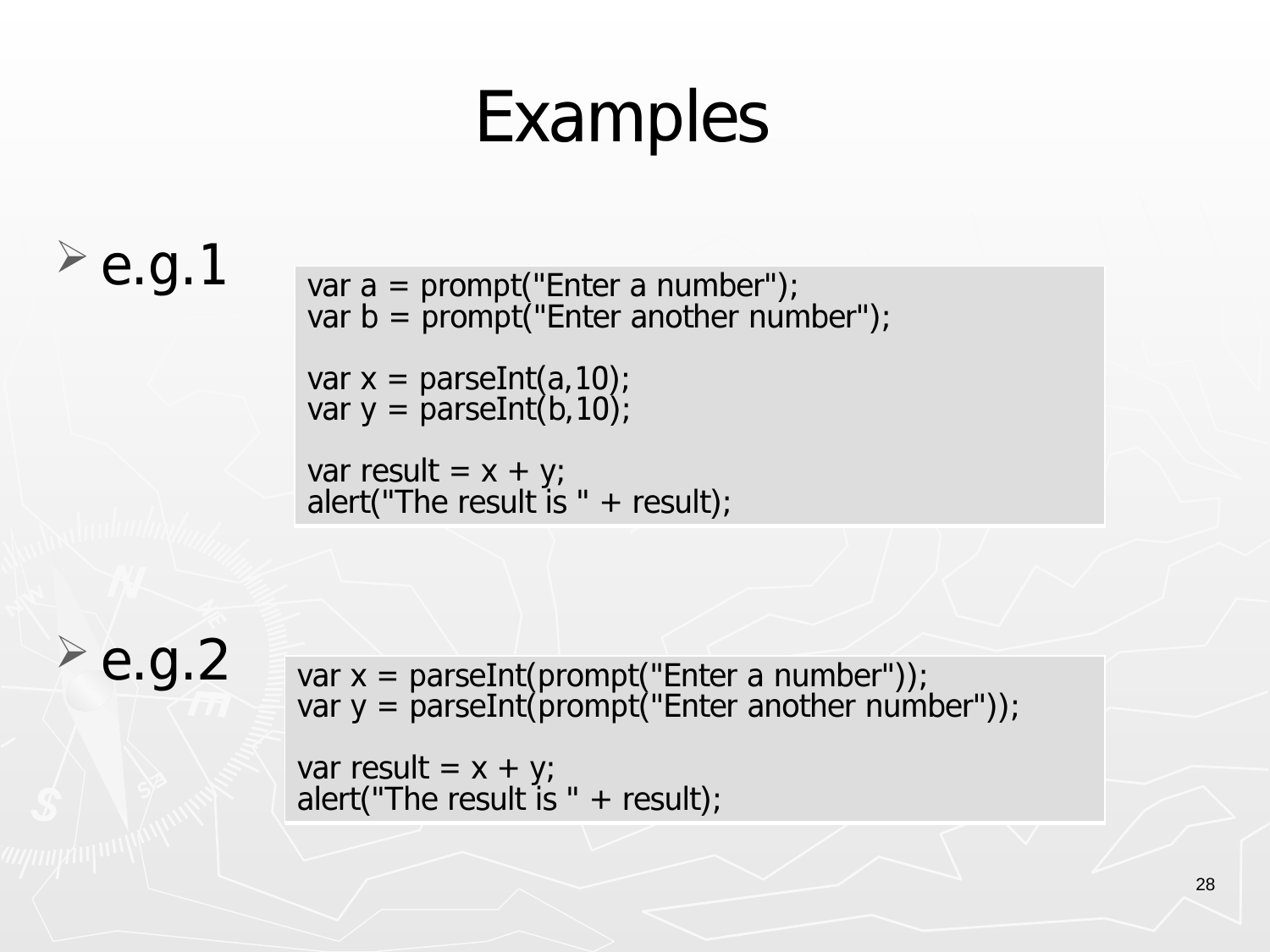

# Examples
e.g.1

e.g.2
| var a = prompt("Enter a number"); var b = prompt("Enter another number"); var x = parseInt(a,10); var y = parseInt(b,10); var result = x + y; alert("The result is " + result); |
| --- |
| var x = parseInt(prompt("Enter a number")); var y = parseInt(prompt("Enter another number")); var result = x + y; alert("The result is " + result); |
| --- |
28